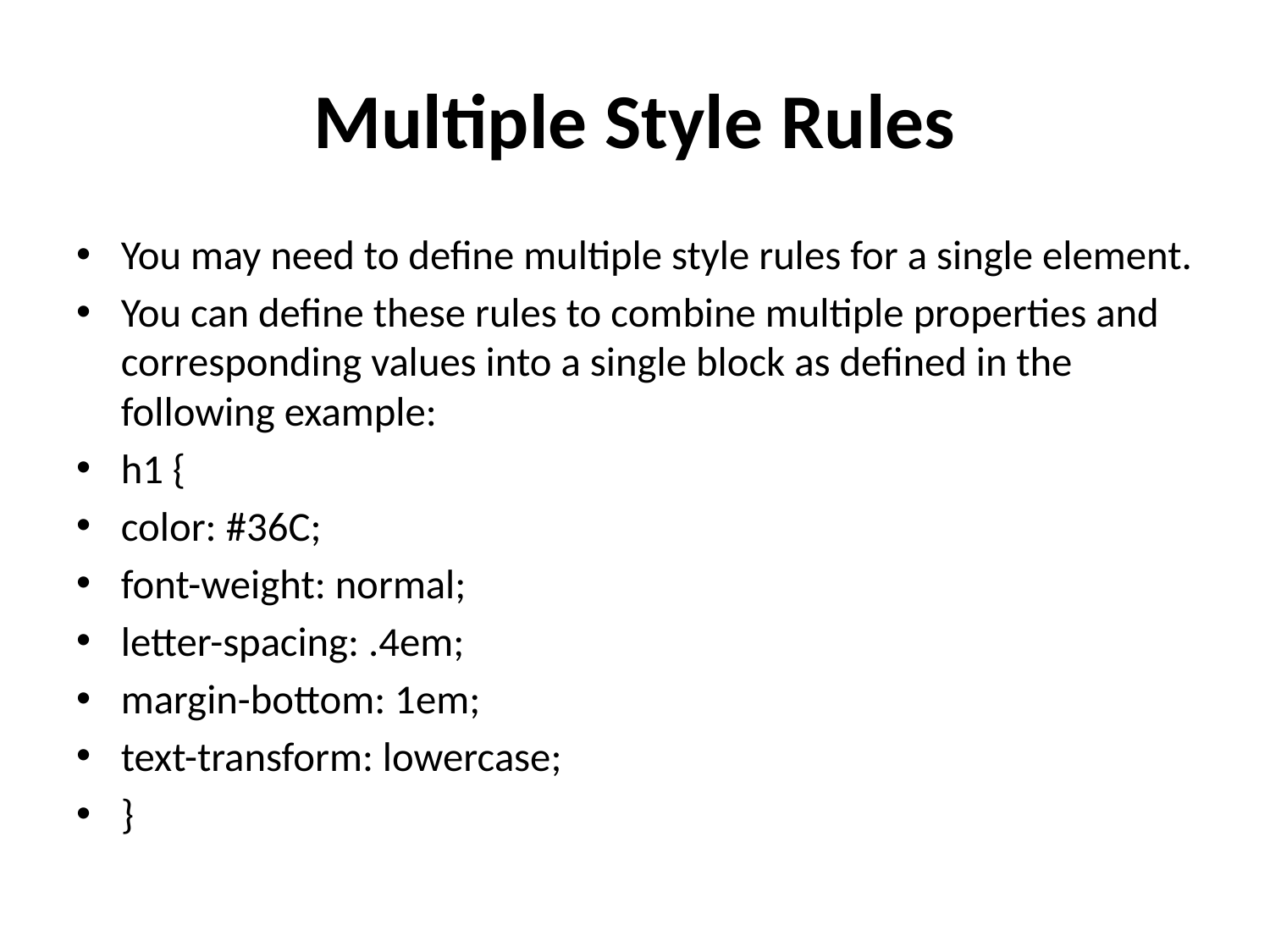

# Multiple Style Rules
You may need to define multiple style rules for a single element.
You can define these rules to combine multiple properties and corresponding values into a single block as defined in the following example:
h1 {
color: #36C;
font-weight: normal;
letter-spacing: .4em;
margin-bottom: 1em;
text-transform: lowercase;
}